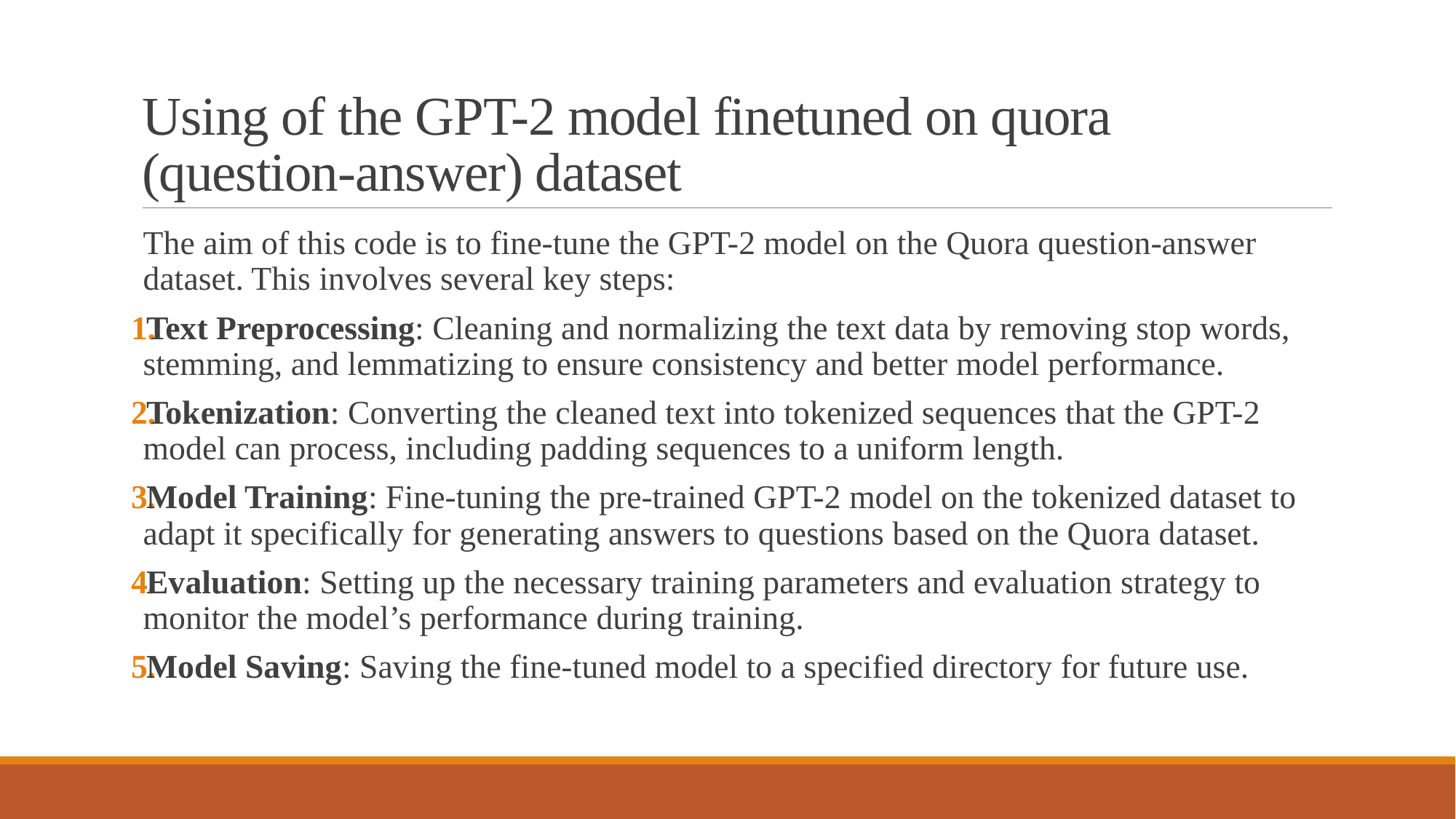

# Using of the GPT-2 model finetuned on quora (question-answer) dataset
The aim of this code is to fine-tune the GPT-2 model on the Quora question-answer dataset. This involves several key steps:
Text Preprocessing: Cleaning and normalizing the text data by removing stop words, stemming, and lemmatizing to ensure consistency and better model performance.
Tokenization: Converting the cleaned text into tokenized sequences that the GPT-2 model can process, including padding sequences to a uniform length.
Model Training: Fine-tuning the pre-trained GPT-2 model on the tokenized dataset to adapt it specifically for generating answers to questions based on the Quora dataset.
Evaluation: Setting up the necessary training parameters and evaluation strategy to monitor the model’s performance during training.
Model Saving: Saving the fine-tuned model to a specified directory for future use.